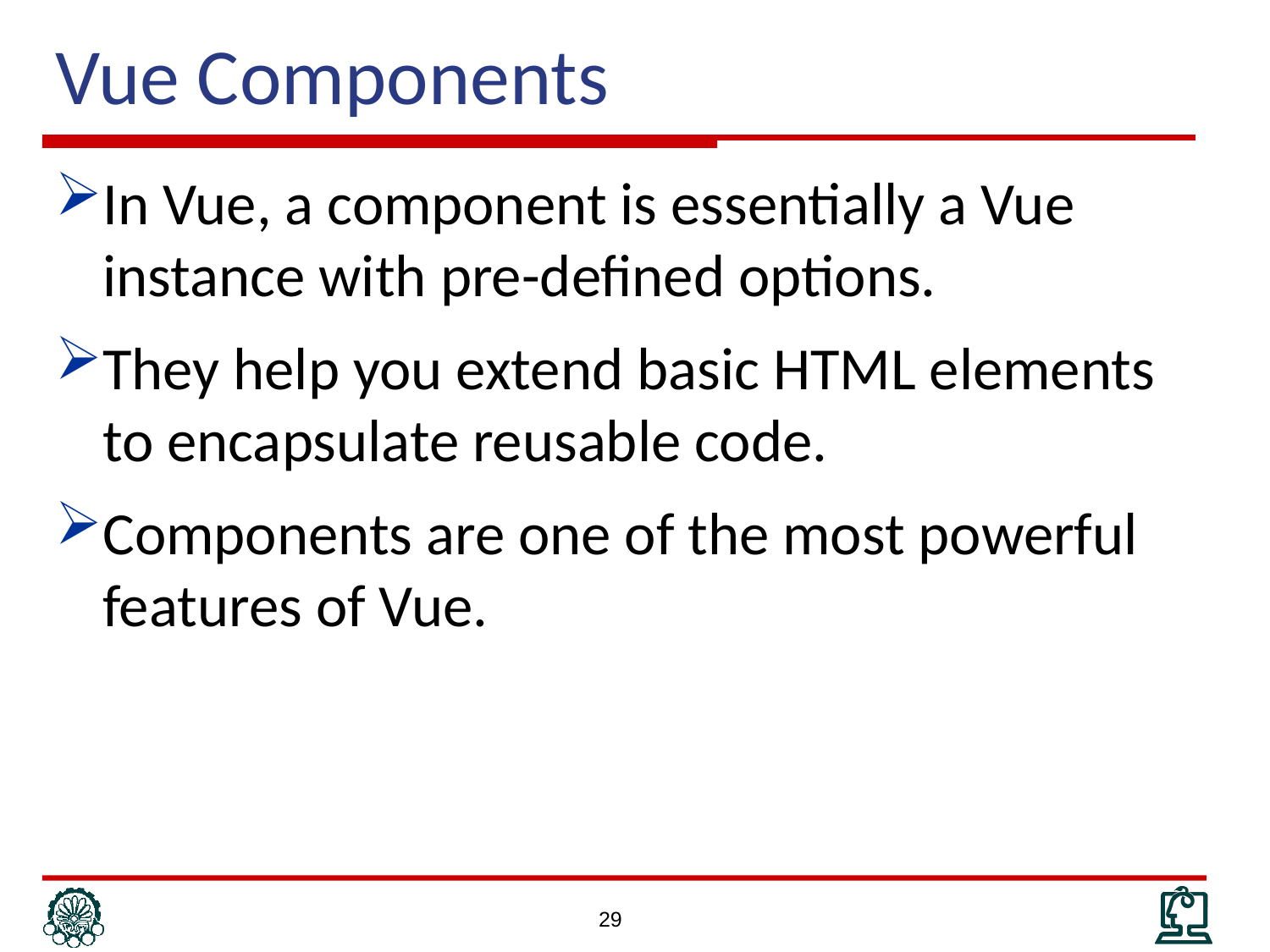

# Vue Components
In Vue, a component is essentially a Vue instance with pre-defined options.
They help you extend basic HTML elements to encapsulate reusable code.
Components are one of the most powerful features of Vue.
29